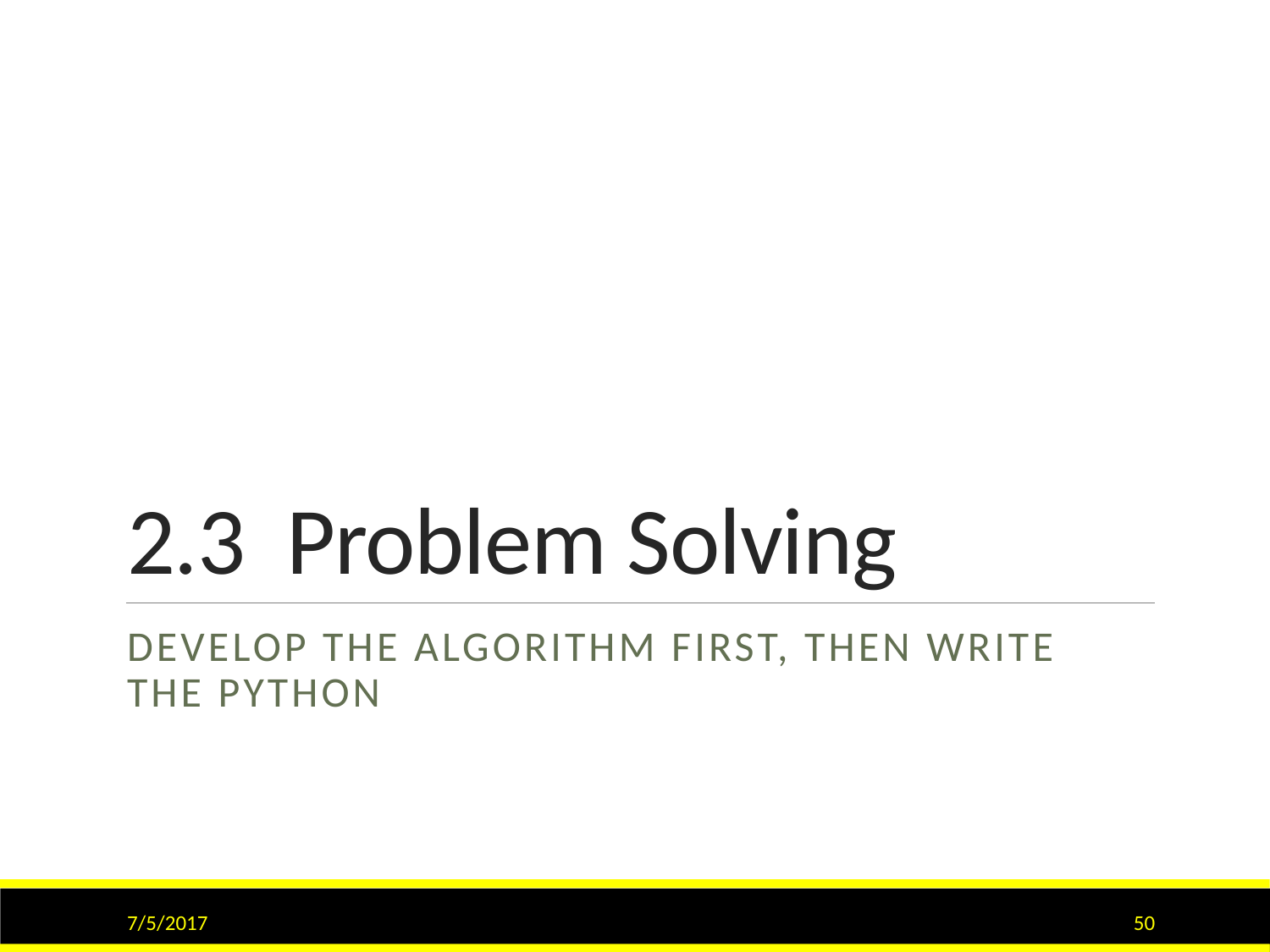

# 2.3  Problem Solving
Develop the algorithm first, then write the Python
7/5/2017
50